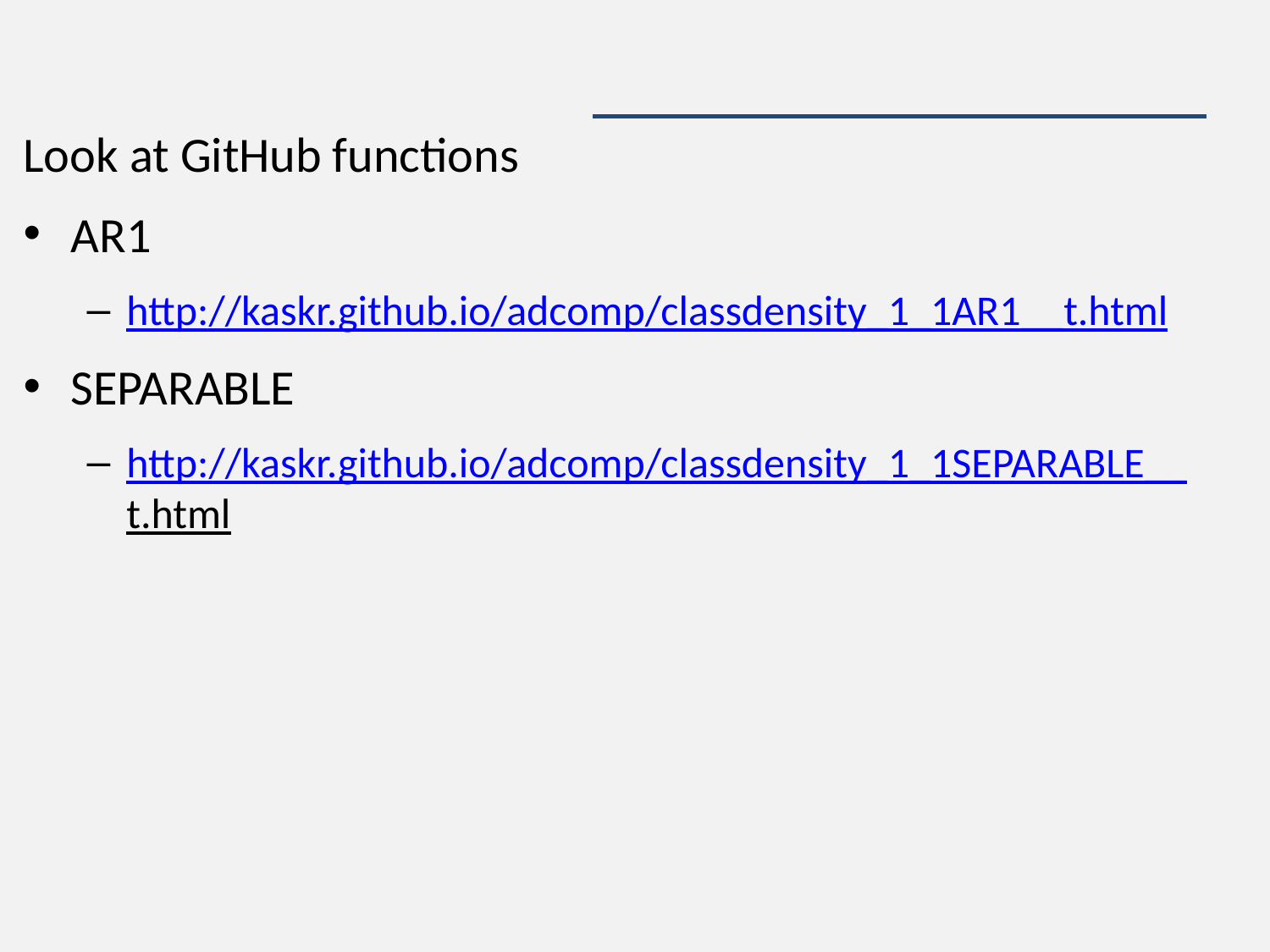

#
Look at GitHub functions
AR1
http://kaskr.github.io/adcomp/classdensity_1_1AR1__t.html
SEPARABLE
http://kaskr.github.io/adcomp/classdensity_1_1SEPARABLE__t.html